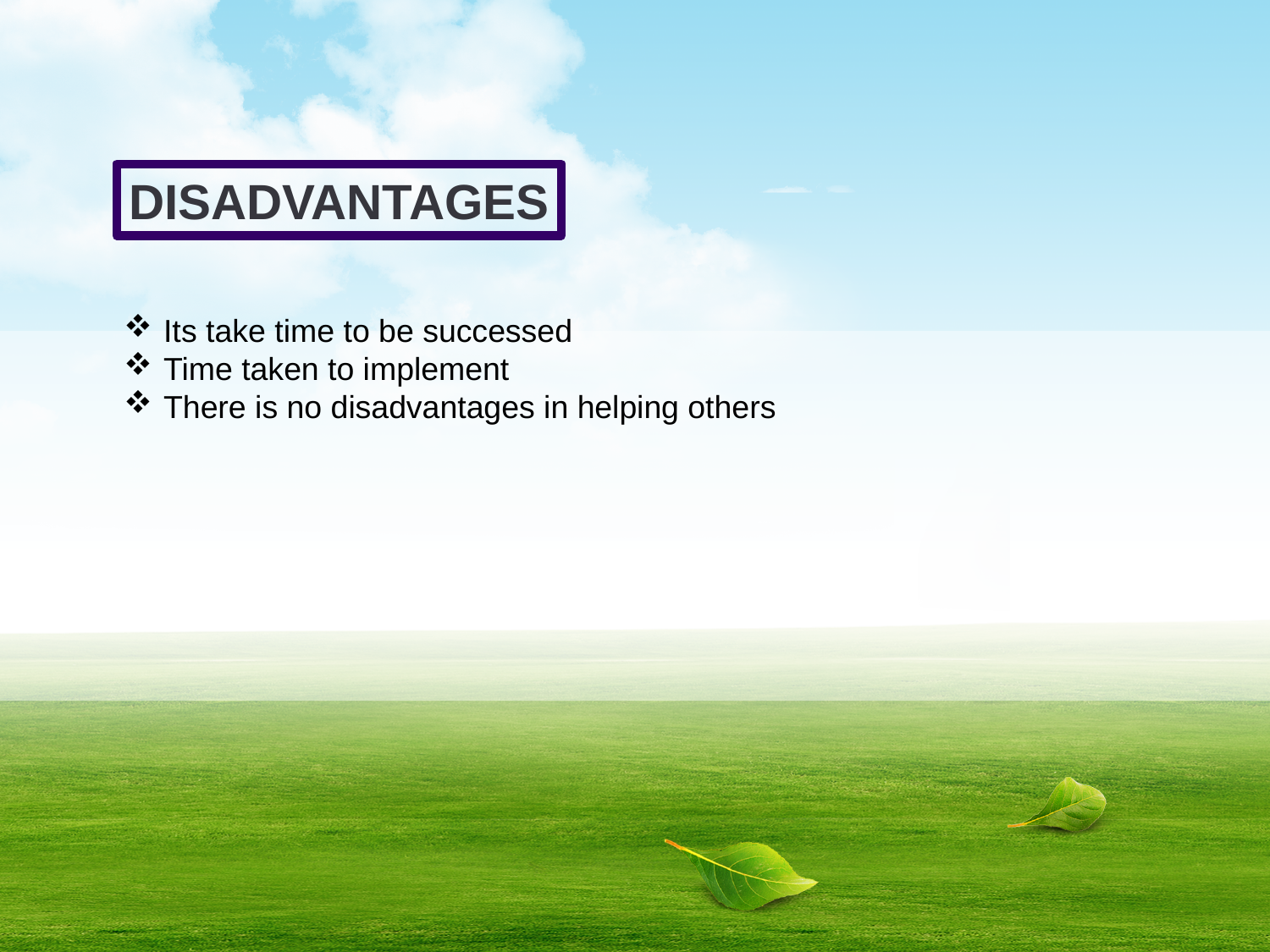

DISADVANTAGES

Its take time to be successed
Time taken to implement
There is no disadvantages in helping others